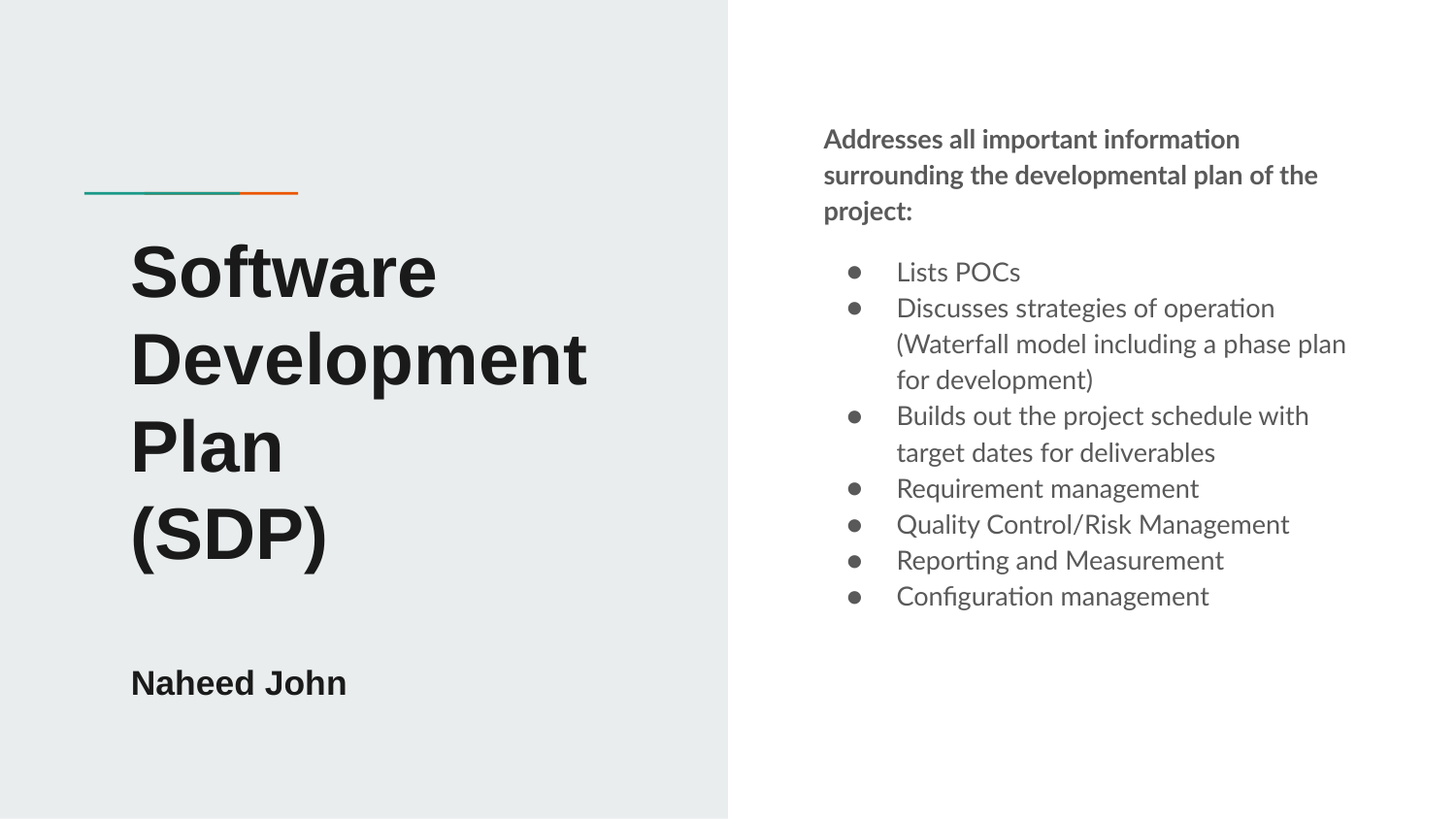

Addresses all important information surrounding the developmental plan of the project:
Lists POCs
Discusses strategies of operation
(Waterfall model including a phase plan for development)
Builds out the project schedule with target dates for deliverables
Requirement management
Quality Control/Risk Management
Reporting and Measurement
Configuration management
# Software Development Plan
(SDP)

Naheed John